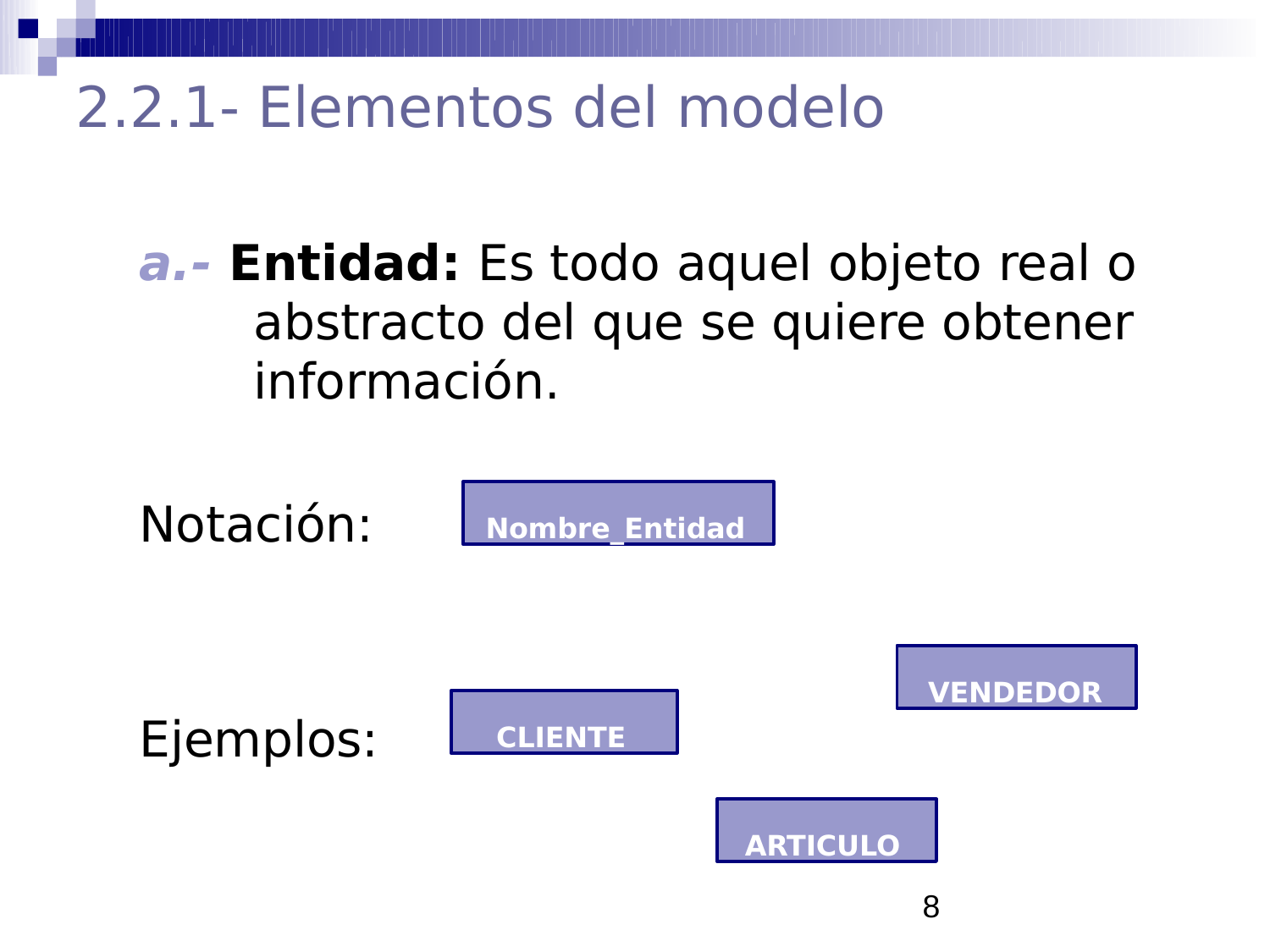

# 2.2.1- Elementos del modelo
a.- Entidad: Es todo aquel objeto real o  abstracto del que se quiere obtener  información.
Nombre_Entidad
Notación:
VENDEDOR
CLIENTE
Ejemplos:
ARTICULO
8